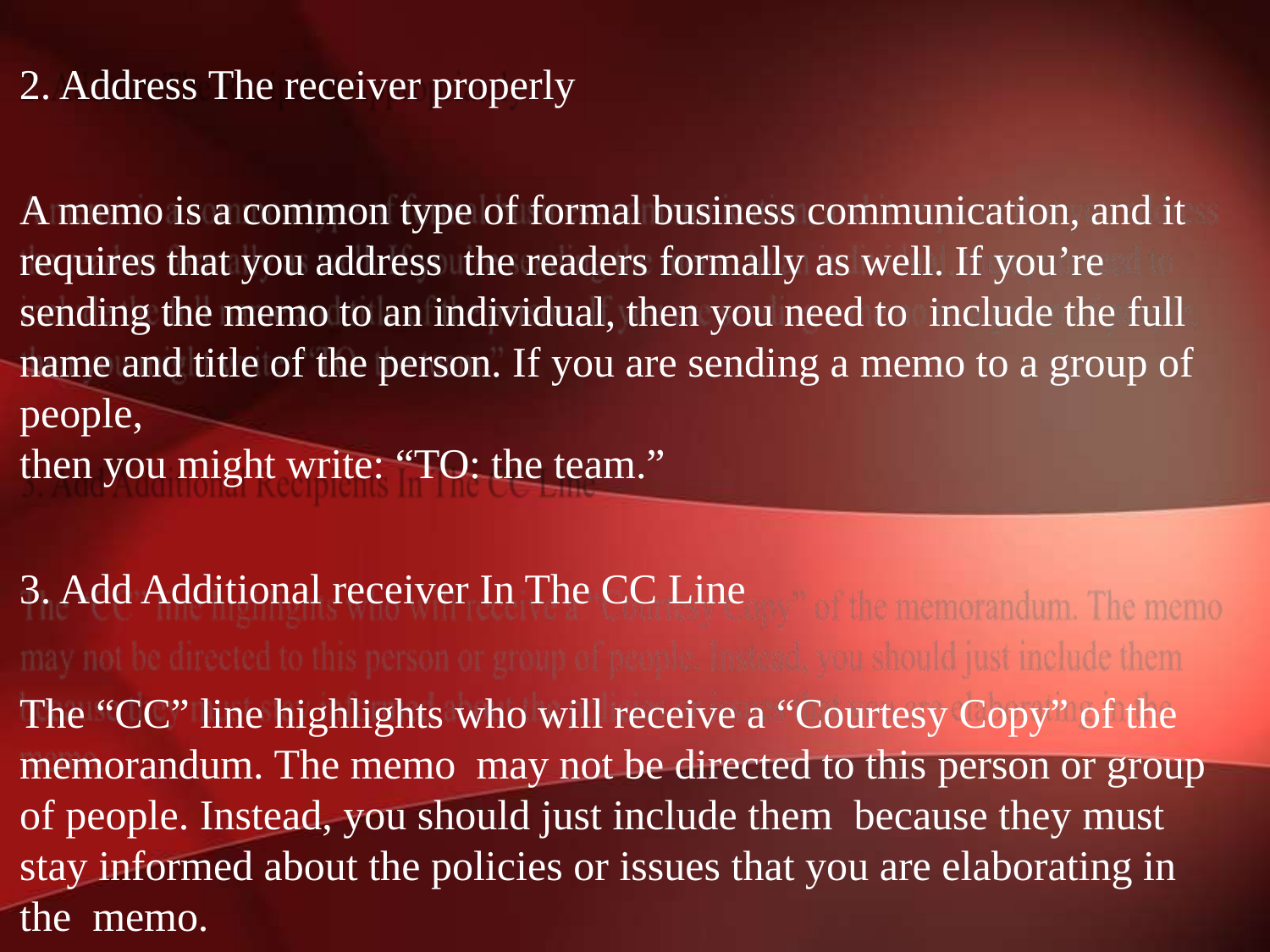

Address The receiver properly

A memo is a common type of formal business communication, and it requires that you address  the readers formally as well. If you’re sending the memo to an individual, then you need to  include the full name and title of the person. If you are sending a memo to a group of people,
then you might write: “TO: the team.”

Add Additional receiver In The CC Line

The “CC” line highlights who will receive a “Courtesy Copy” of the memorandum. The memo  may not be directed to this person or group of people. Instead, you should just include them  because they must stay informed about the policies or issues that you are elaborating in the  memo.